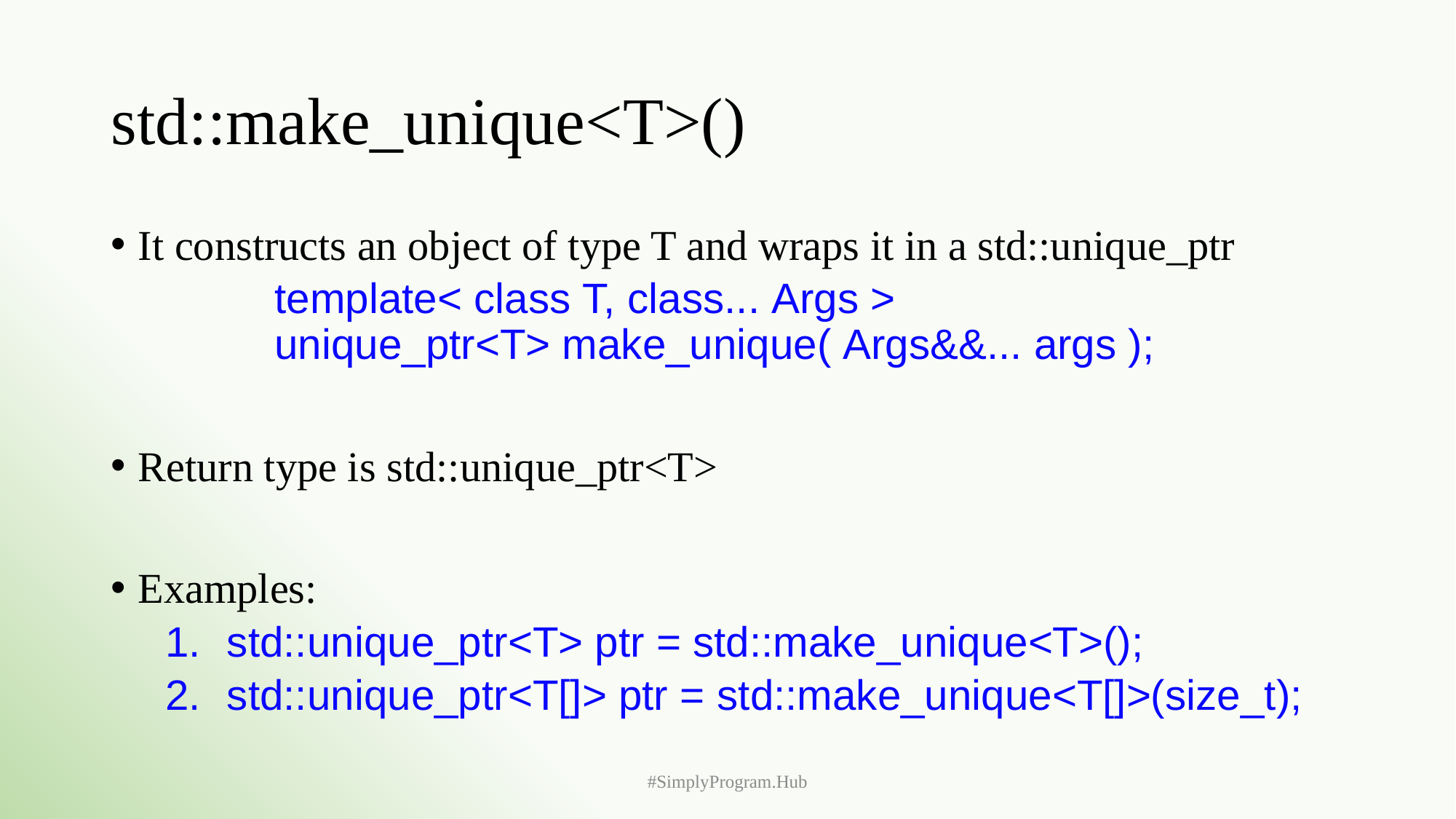

# std::make_unique<T>()
It constructs an object of type T and wraps it in a std::unique_ptr
	template< class T, class... Args >
	unique_ptr<T> make_unique( Args&&... args );

Return type is std::unique_ptr<T>

Examples:
std::unique_ptr<T> ptr = std::make_unique<T>();
std::unique_ptr<T[]> ptr = std::make_unique<T[]>(size_t);
#SimplyProgram.Hub